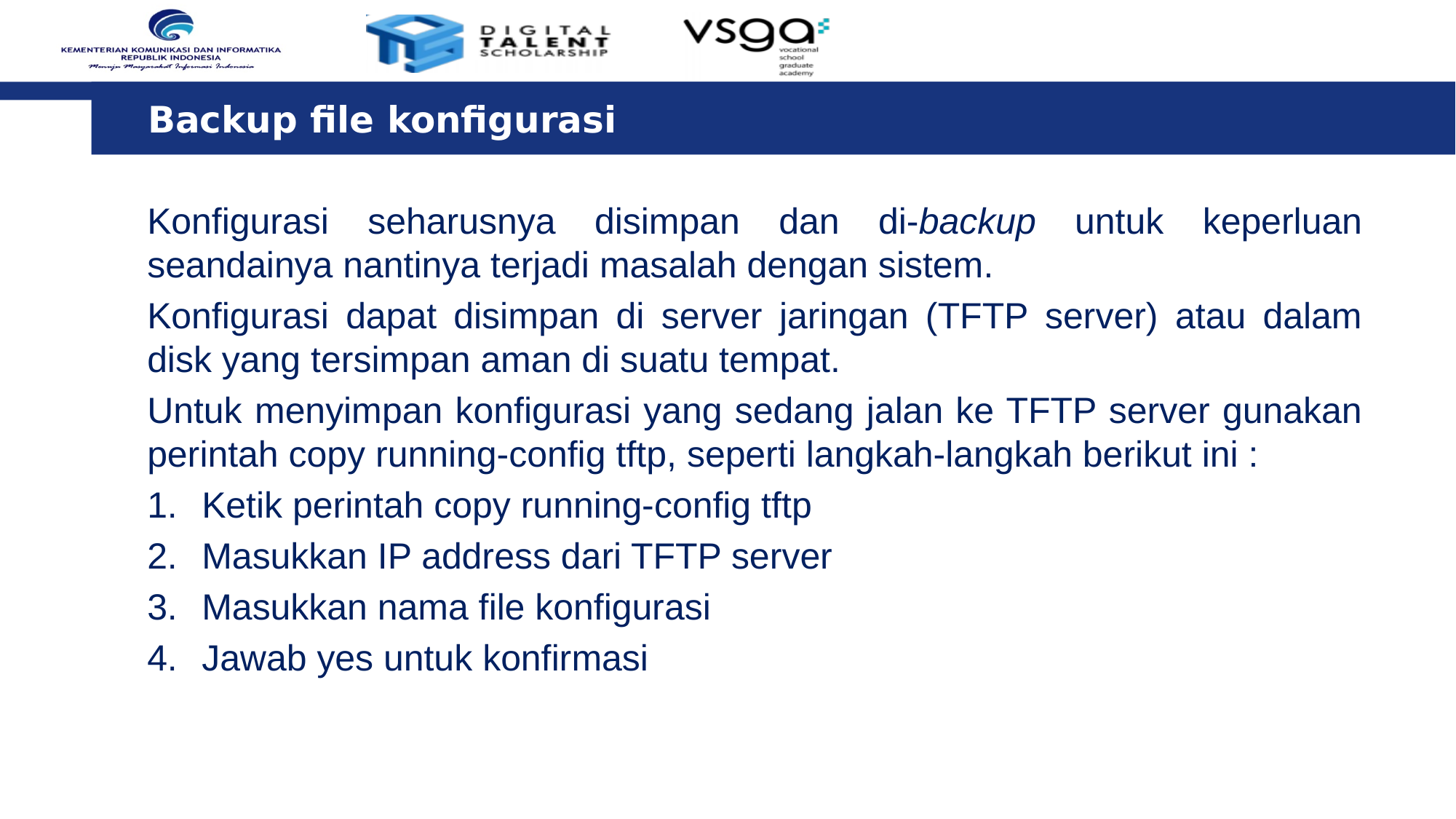

Backup file konfigurasi
Konfigurasi seharusnya disimpan dan di-backup untuk keperluan seandainya nantinya terjadi masalah dengan sistem.
Konfigurasi dapat disimpan di server jaringan (TFTP server) atau dalam disk yang tersimpan aman di suatu tempat.
Untuk menyimpan konfigurasi yang sedang jalan ke TFTP server gunakan perintah copy running-config tftp, seperti langkah-langkah berikut ini :
Ketik perintah copy running-config tftp
Masukkan IP address dari TFTP server
Masukkan nama file konfigurasi
Jawab yes untuk konfirmasi